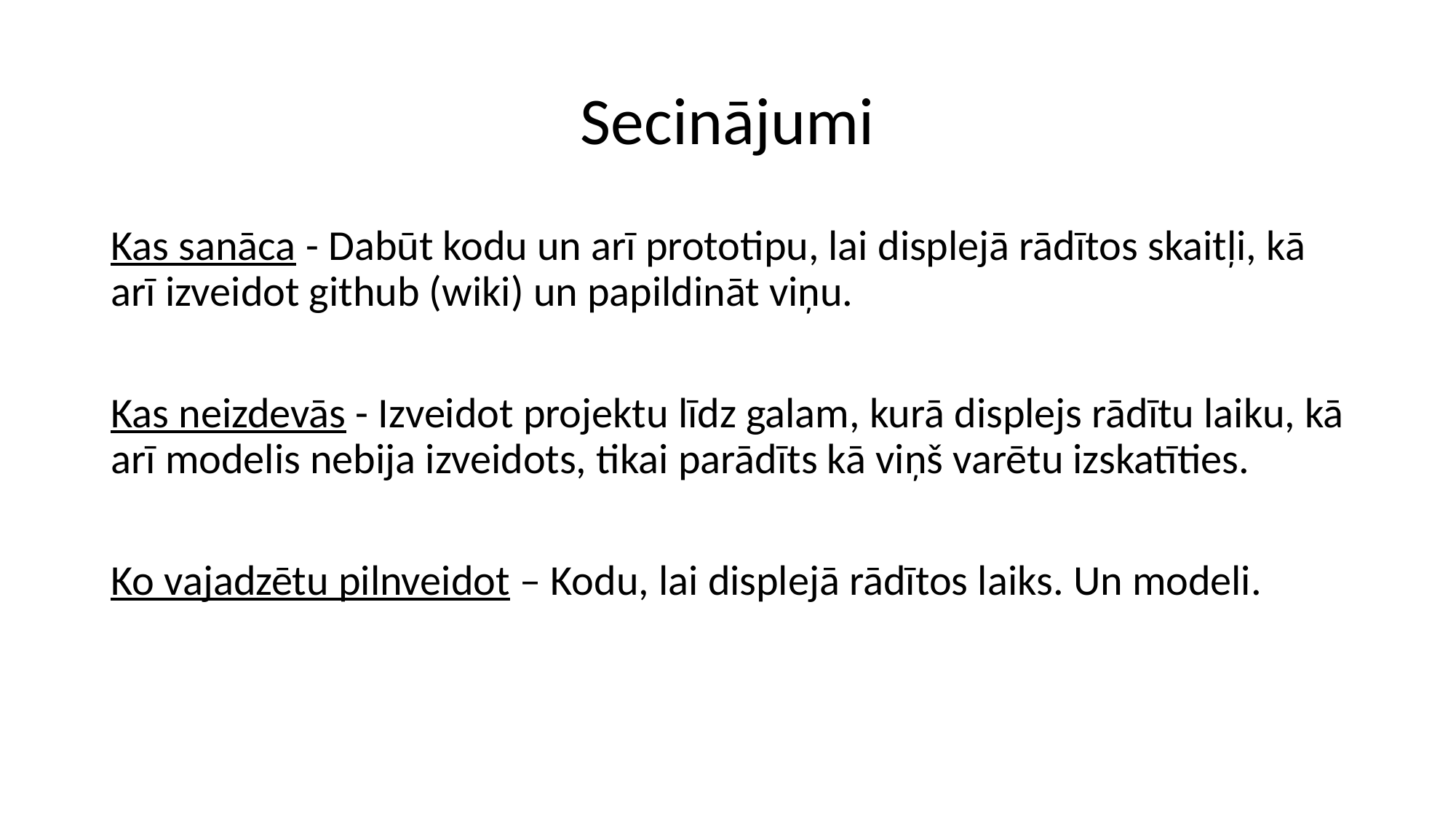

# Secinājumi
Kas sanāca - Dabūt kodu un arī prototipu, lai displejā rādītos skaitļi, kā arī izveidot github (wiki) un papildināt viņu.

Kas neizdevās - Izveidot projektu līdz galam, kurā displejs rādītu laiku, kā arī modelis nebija izveidots, tikai parādīts kā viņš varētu izskatīties.

Ko vajadzētu pilnveidot – Kodu, lai displejā rādītos laiks. Un modeli.